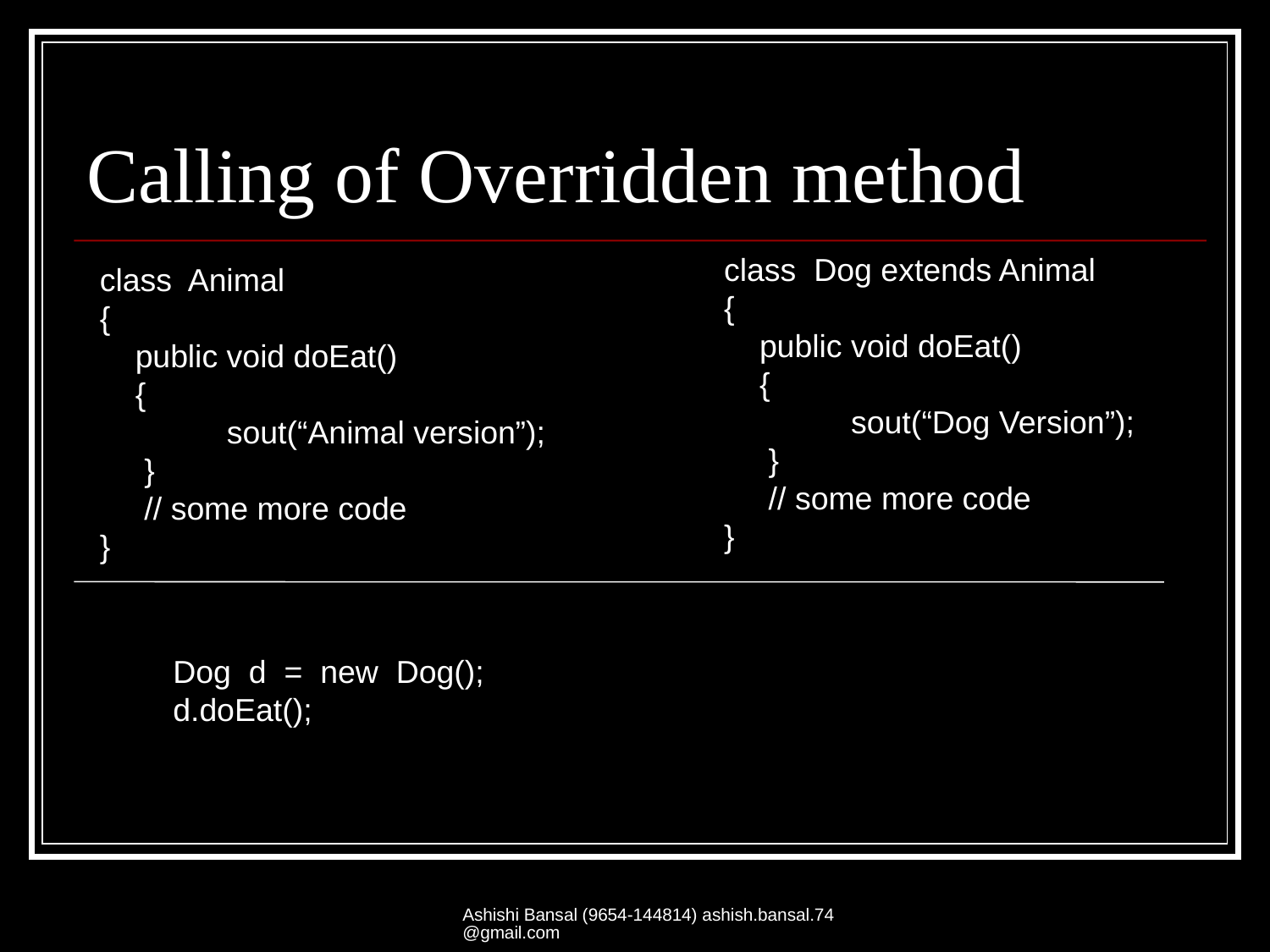

# Calling of Overridden method
class  Dog extends Animal
{
    public void doEat()
    {
	sout(“Dog Version”);
     }
     // some more code
}
class  Animal
{
    public void doEat()
    {
	sout(“Animal version”);
     }
     // some more code
}
Dog  d  =  new  Dog();
d.doEat();
Ashishi Bansal (9654-144814) ashish.bansal.74@gmail.com